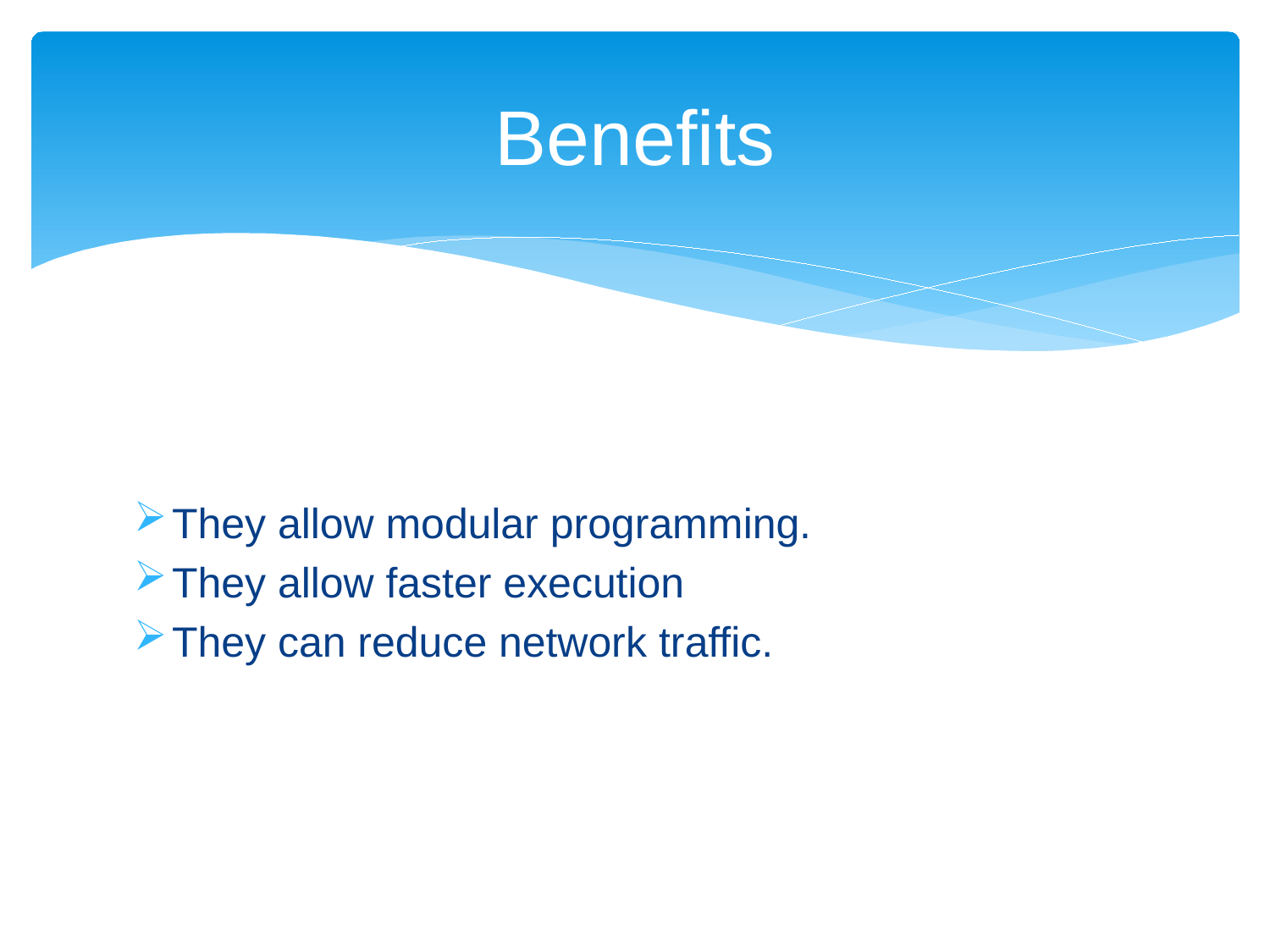

# Benefits

They allow modular programming.
They allow faster execution
They can reduce network traffic.